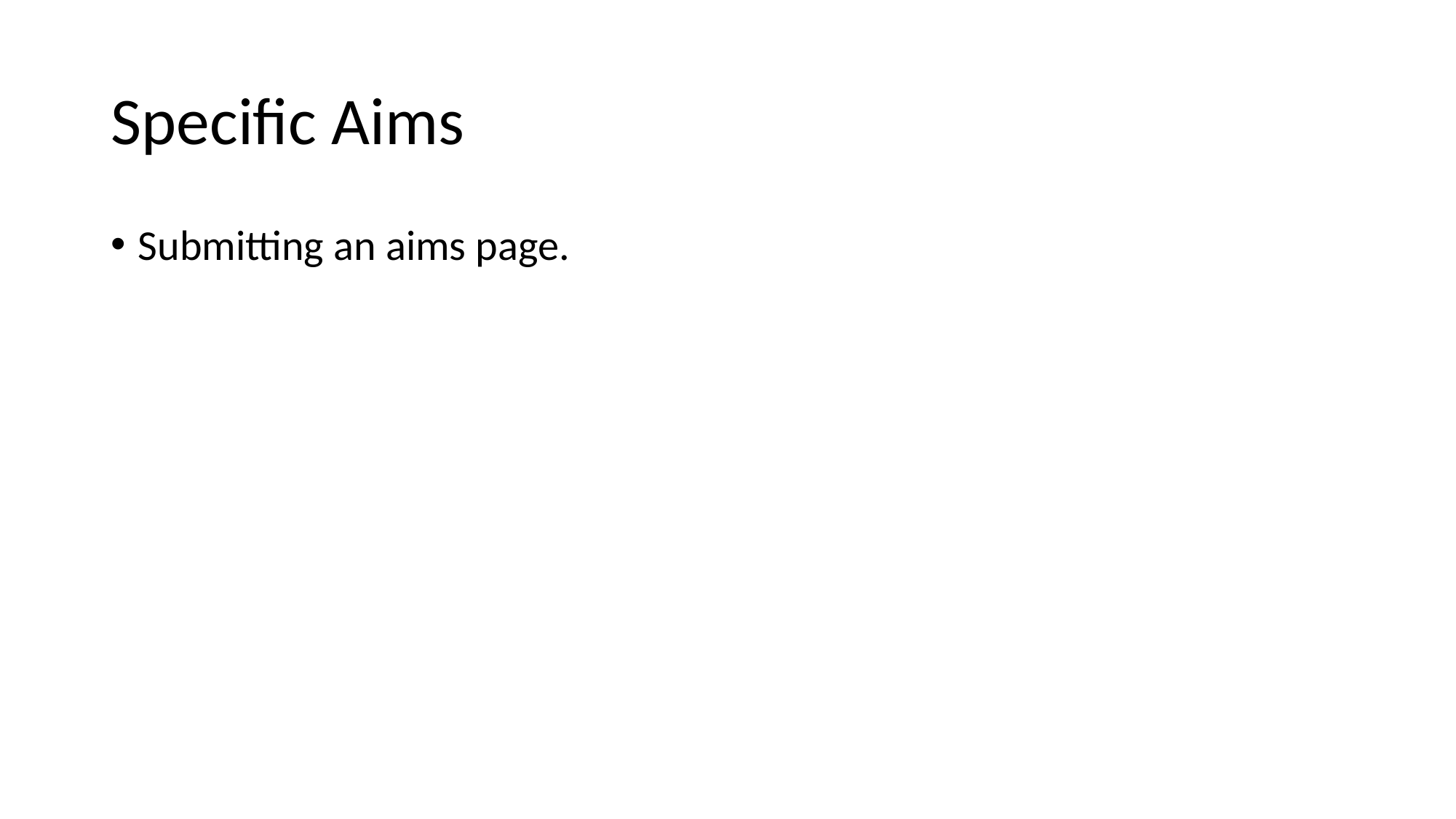

# Specific Aims
Submitting an aims page.